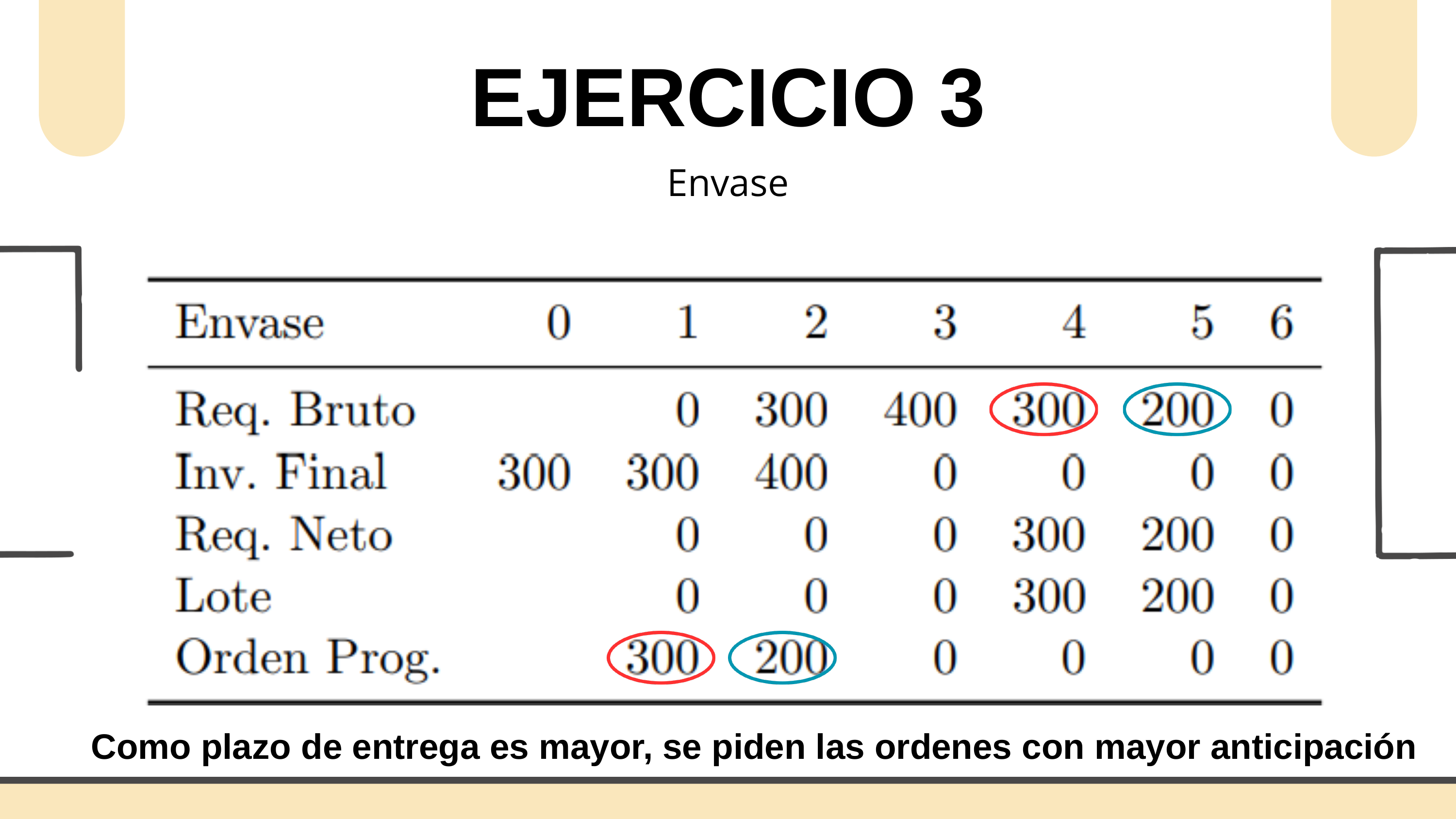

EJERCICIO 3
Envase

Como plazo de entrega es mayor, se piden las ordenes con mayor anticipación